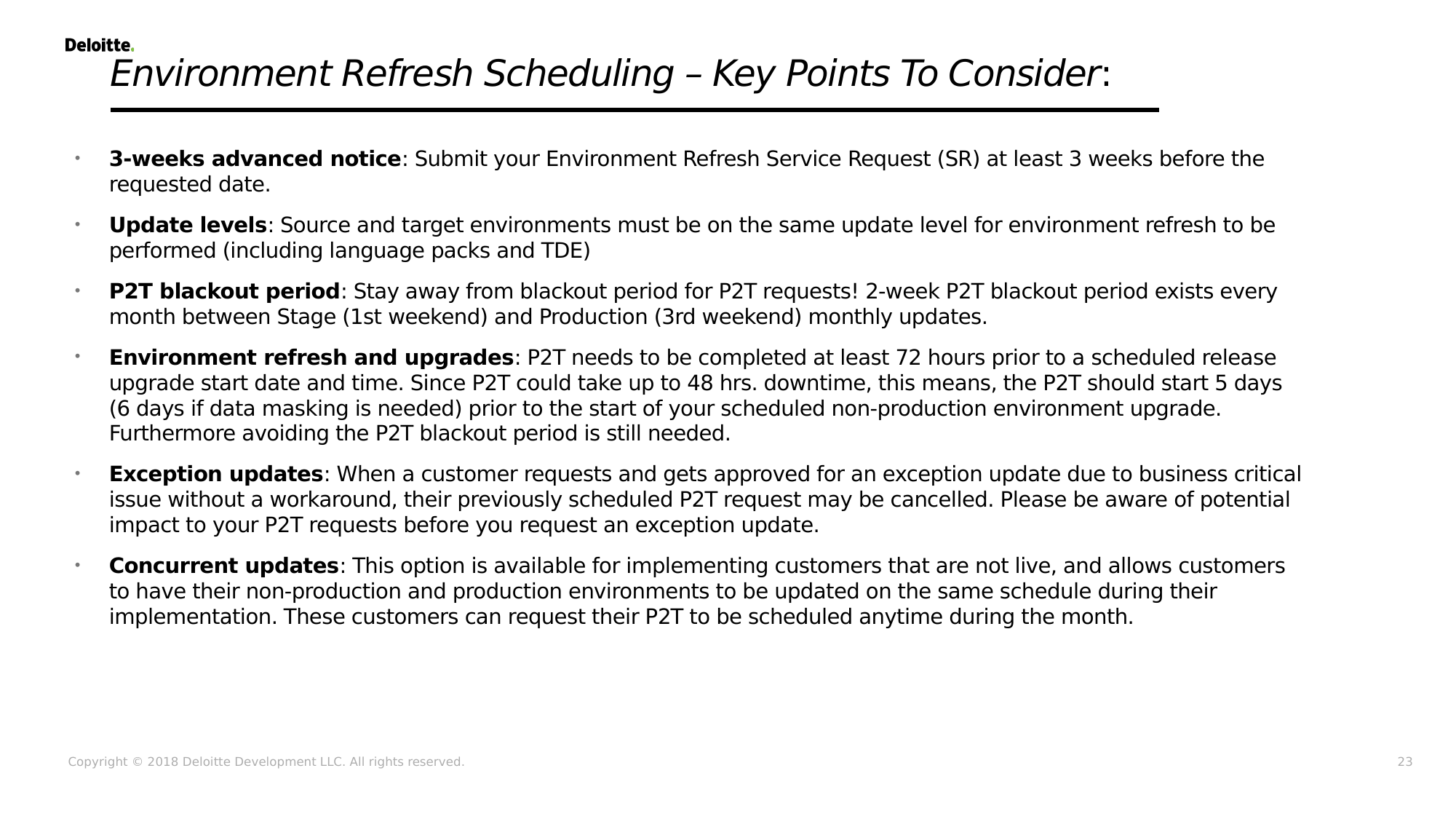

# Environment Refresh Scheduling – Key Points To Consider:
3-weeks advanced notice: Submit your Environment Refresh Service Request (SR) at least 3 weeks before the requested date.
Update levels: Source and target environments must be on the same update level for environment refresh to be performed (including language packs and TDE)
P2T blackout period: Stay away from blackout period for P2T requests! 2-week P2T blackout period exists every month between Stage (1st weekend) and Production (3rd weekend) monthly updates.
Environment refresh and upgrades: P2T needs to be completed at least 72 hours prior to a scheduled release upgrade start date and time. Since P2T could take up to 48 hrs. downtime, this means, the P2T should start 5 days (6 days if data masking is needed) prior to the start of your scheduled non-production environment upgrade. Furthermore avoiding the P2T blackout period is still needed.
Exception updates: When a customer requests and gets approved for an exception update due to business critical issue without a workaround, their previously scheduled P2T request may be cancelled. Please be aware of potential impact to your P2T requests before you request an exception update.
Concurrent updates: This option is available for implementing customers that are not live, and allows customers to have their non-production and production environments to be updated on the same schedule during their implementation. These customers can request their P2T to be scheduled anytime during the month.